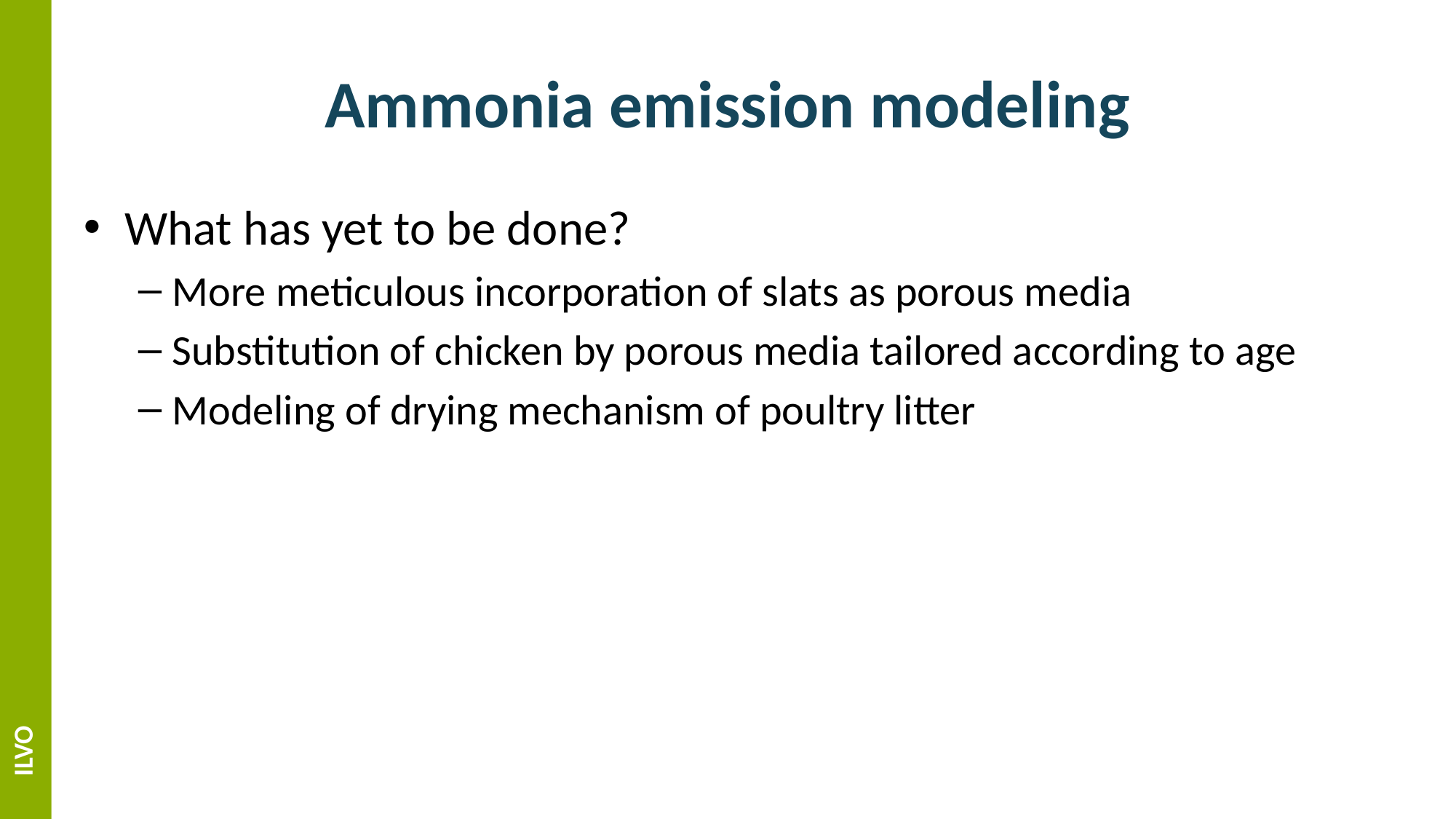

# Ammonia emission modeling
What has yet to be done?
More meticulous incorporation of slats as porous media
Substitution of chicken by porous media tailored according to age
Modeling of drying mechanism of poultry litter